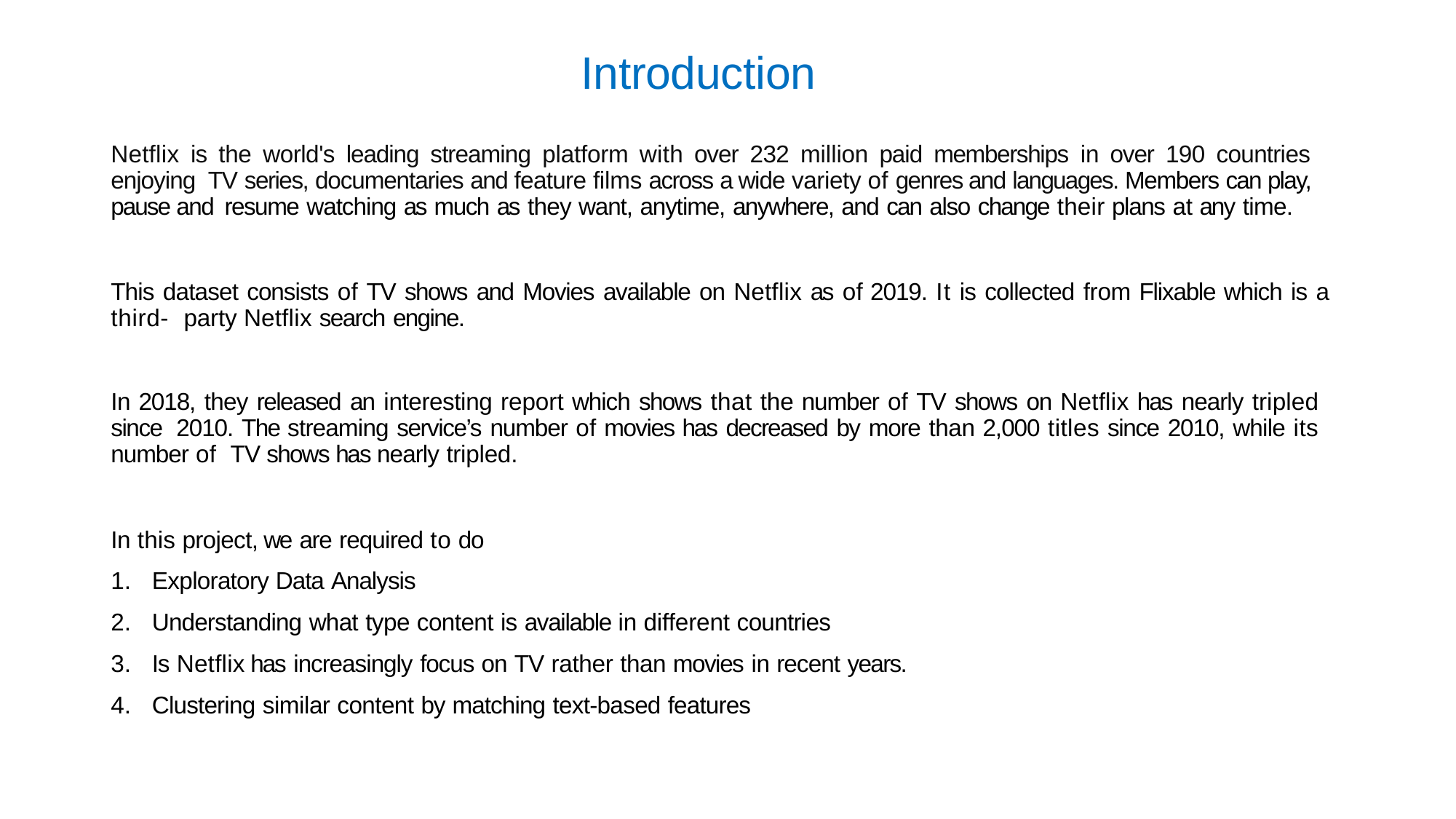

# Introduction
Netflix is the world's leading streaming platform with over 232 million paid memberships in over 190 countries enjoying  TV series, documentaries and feature films across a wide variety of genres and languages. Members can play, pause and  resume watching as much as they want, anytime, anywhere, and can also change their plans at any time.

This dataset consists of TV shows and Movies available on Netflix as of 2019. It is collected from Flixable which is a third-  party Netflix search engine.

In 2018, they released an interesting report which shows that the number of TV shows on Netflix has nearly tripled since  2010. The streaming service’s number of movies has decreased by more than 2,000 titles since 2010, while its number of  TV shows has nearly tripled.

In this project, we are required to do
Exploratory Data Analysis
Understanding what type content is available in different countries
Is Netflix has increasingly focus on TV rather than movies in recent years.
Clustering similar content by matching text-based features